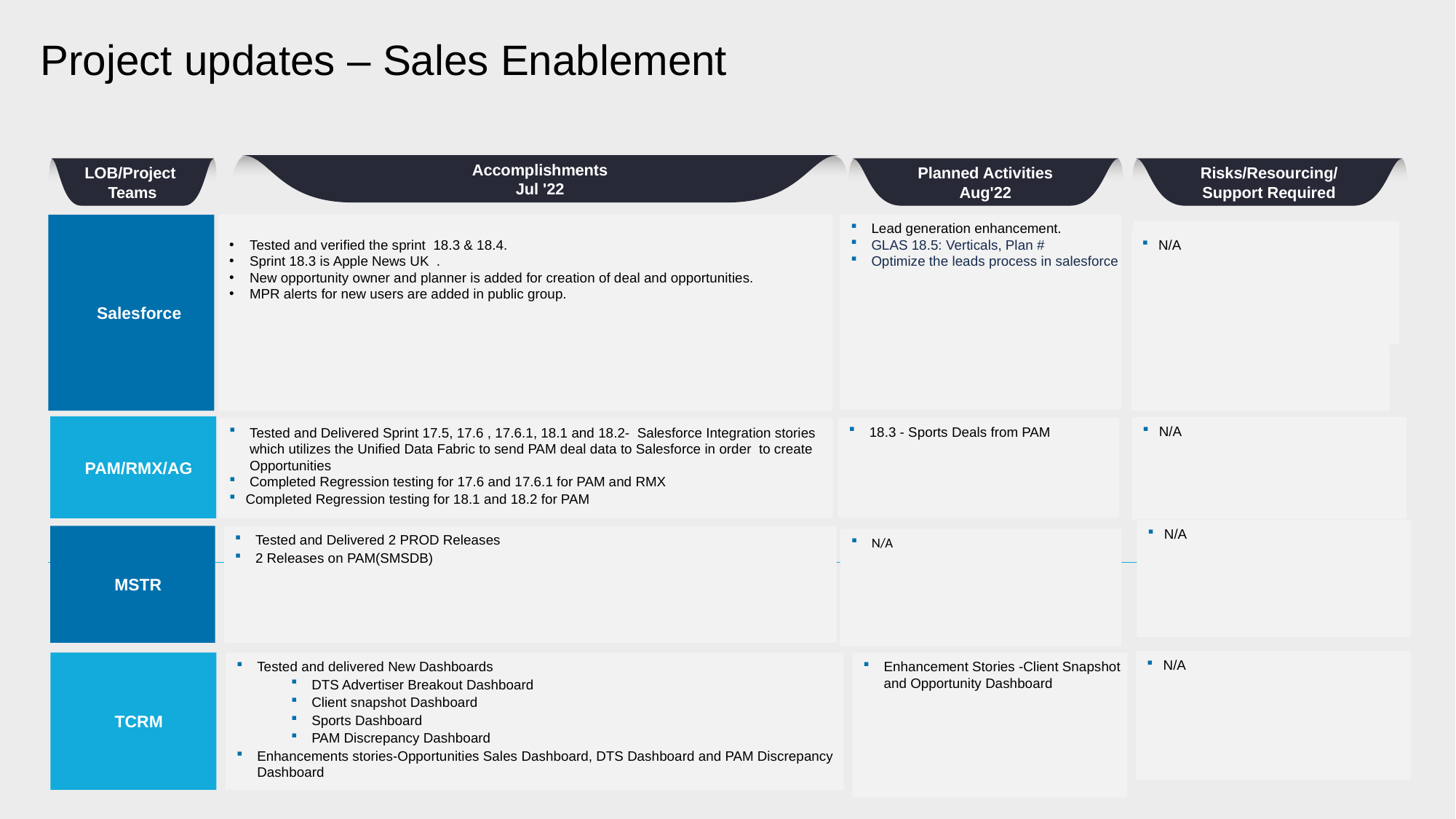

# Project updates – Sales Enablement

Accomplishments
Jul '22

LOB/Project 
Teams

Planned Activities
Aug'22

Risks/Resourcing/
Support Required

Tested and verified the sprint  18.3 & 18.4.
Sprint 18.3 is Apple News UK  .
New opportunity owner and planner is added for creation of deal and opportunities.
MPR alerts for new users are added in public group.

Lead generation enhancement.
GLAS 18.5: Verticals, Plan #
Optimize the leads process in salesforce

 Salesforce

N/A
PAM/RMX/AG
N/A
18.3 - Sports Deals from PAM
Tested and Delivered Sprint 17.5, 17.6 , 17.6.1, 18.1 and 18.2-  Salesforce Integration stories which utilizes the Unified Data Fabric to send PAM deal data to Salesforce in order  to create Opportunities
Completed Regression testing for 17.6 and 17.6.1 for PAM and RMX
Completed Regression testing for 18.1 and 18.2 for PAM

N/A
MSTR
Tested and Delivered 2 PROD Releases
2 Releases on PAM(SMSDB)
N/A
N/A
Tested and delivered New Dashboards
DTS Advertiser Breakout Dashboard
Client snapshot Dashboard
Sports Dashboard
PAM Discrepancy Dashboard
Enhancements stories-Opportunities Sales Dashboard, DTS Dashboard and PAM Discrepancy Dashboard

Enhancement Stories -Client Snapshot and Opportunity Dashboard
TCRM